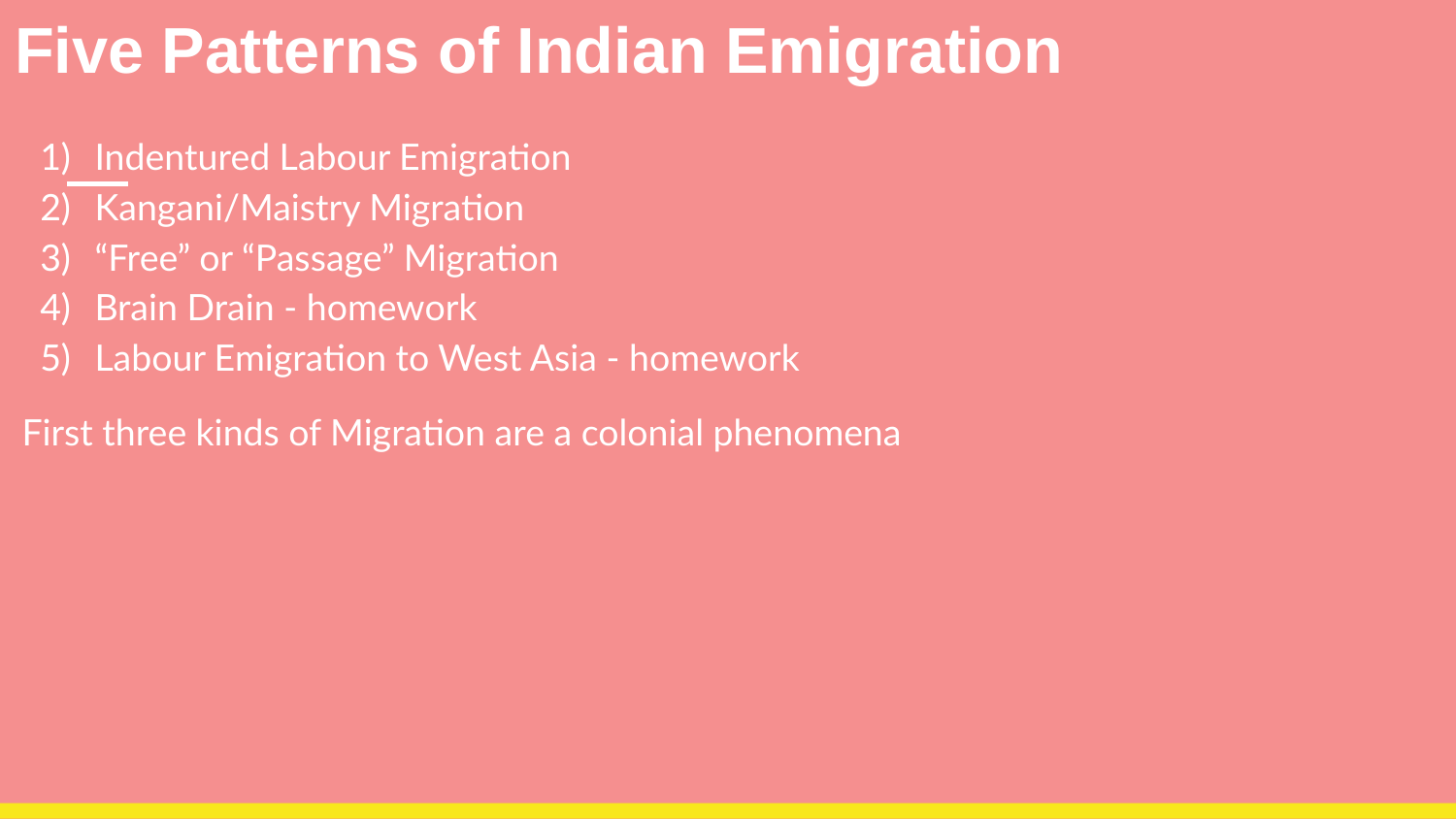

# Five Patterns of Indian Emigration
Indentured Labour Emigration
Kangani/Maistry Migration
“Free” or “Passage” Migration
Brain Drain - homework
Labour Emigration to West Asia - homework
First three kinds of Migration are a colonial phenomena